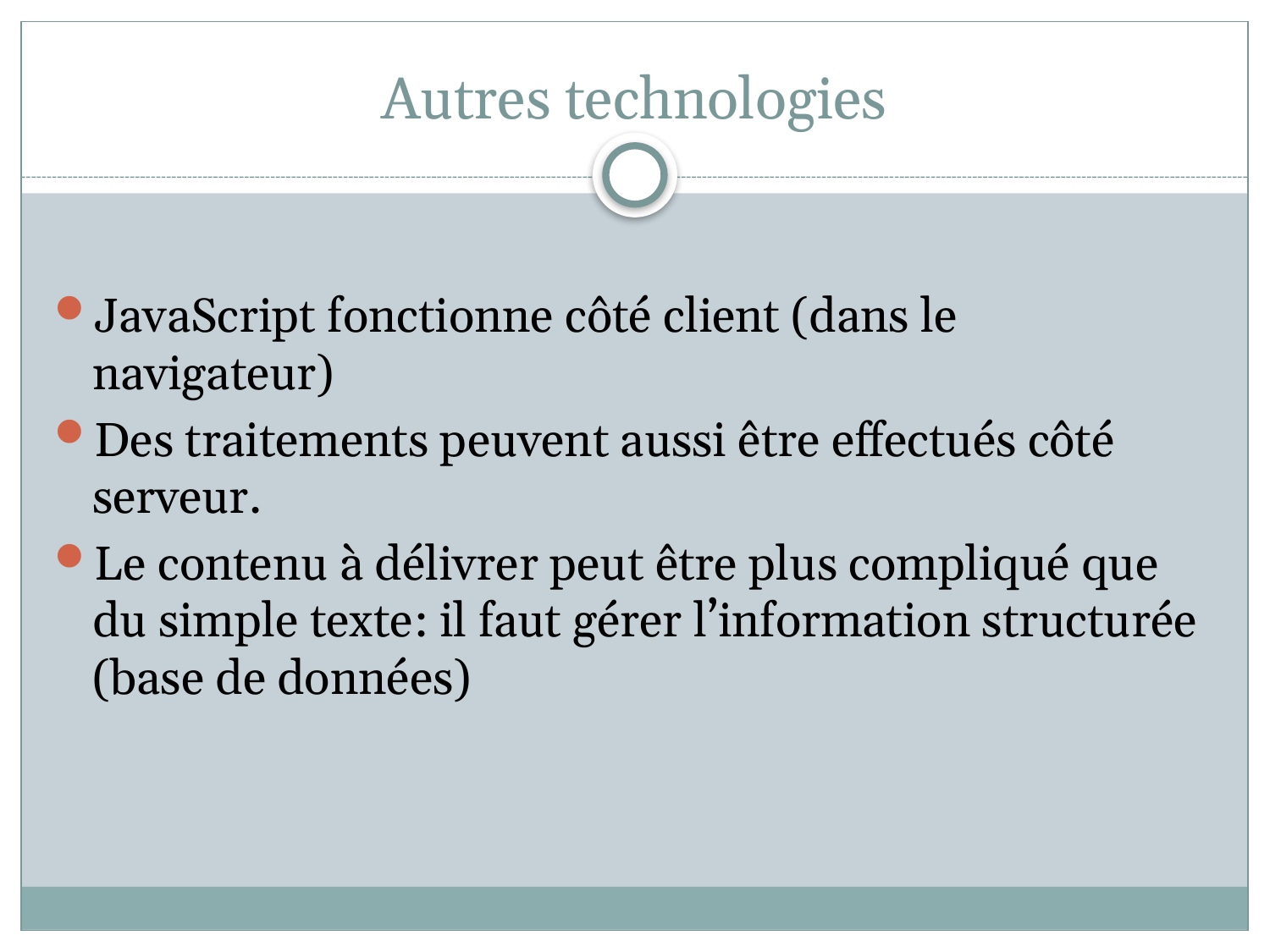

# Autres technologies

JavaScript fonctionne côté client (dans le navigateur)
Des traitements peuvent aussi être effectués côté serveur.
Le contenu à délivrer peut être plus compliqué que du simple texte: il faut gérer l’information structurée (base de données)